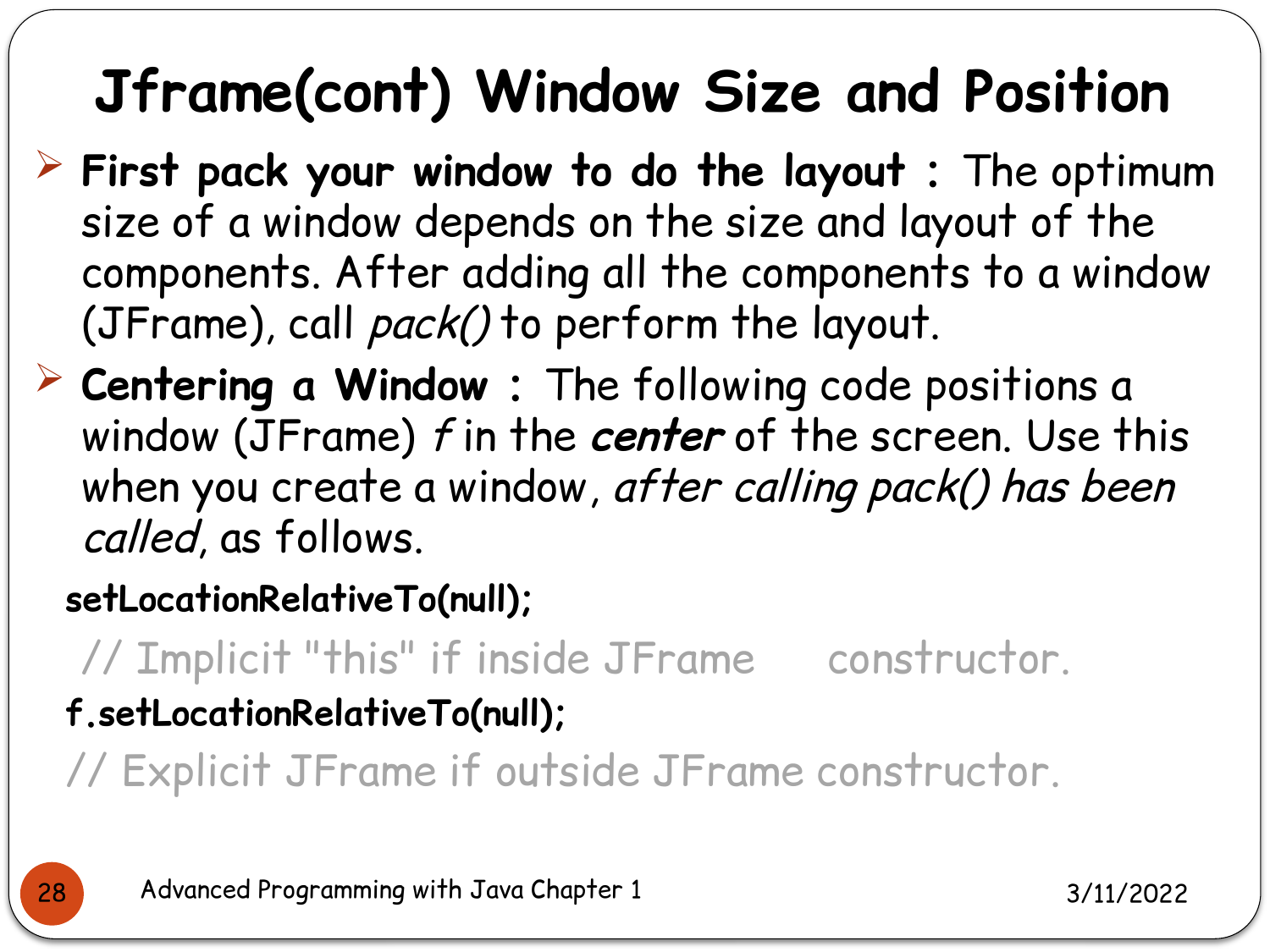

Jframe(cont) Window Size and Position
First pack your window to do the layout : The optimum size of a window depends on the size and layout of the components. After adding all the components to a window (JFrame), call pack() to perform the layout.
Centering a Window : The following code positions a window (JFrame) f in the center of the screen. Use this when you create a window, after calling pack() has been called, as follows.
	setLocationRelativeTo(null);
   // Implicit "this" if inside JFrame 	constructor.
	f.setLocationRelativeTo(null);
	// Explicit JFrame if outside JFrame constructor.
Advanced Programming with Java Chapter 1
3/11/2022
28